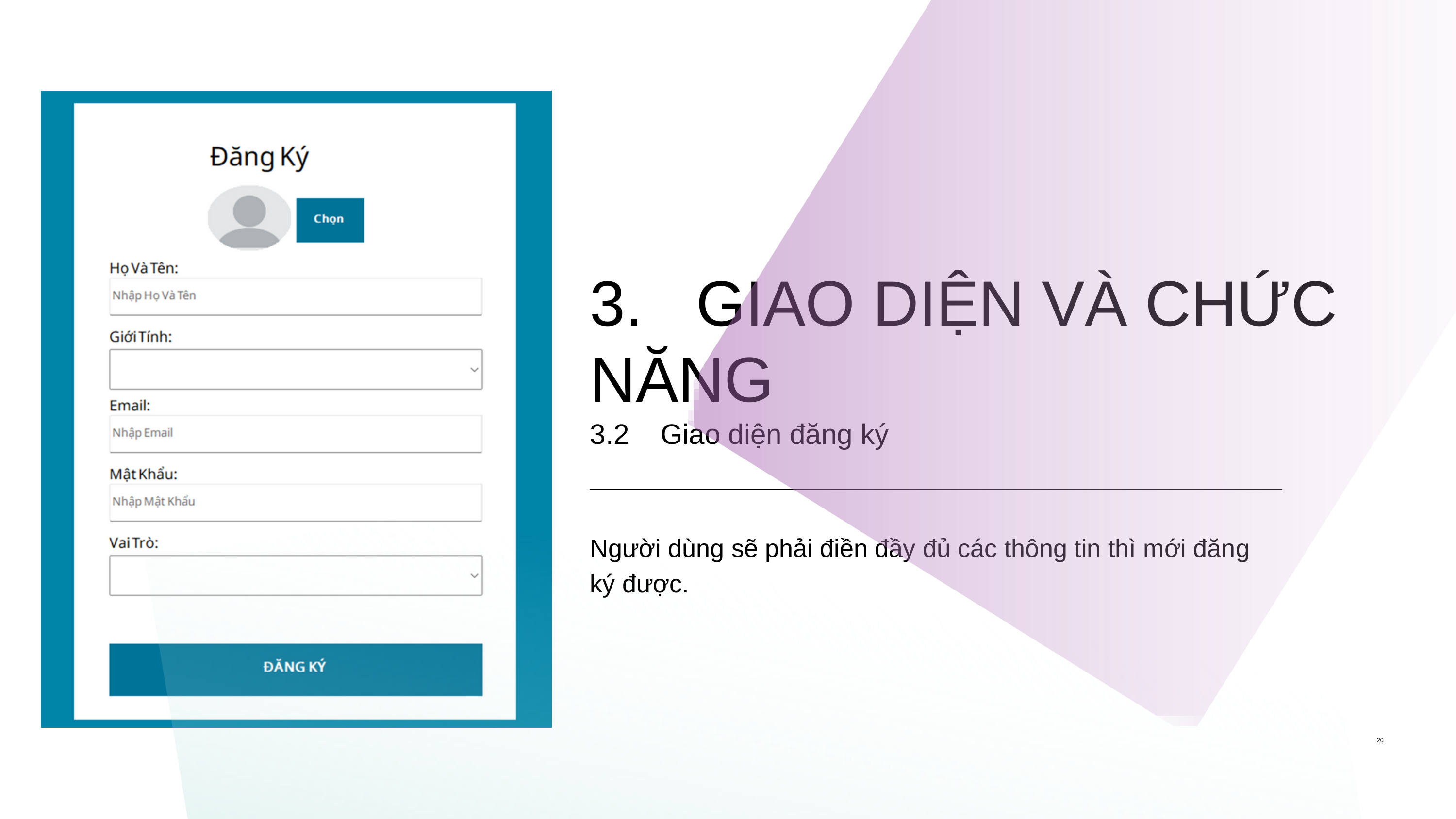

3.   GIAO DIỆN VÀ CHỨC NĂNG
3.2    Giao diện đăng ký

Người dùng sẽ phải điền đầy đủ các thông tin thì mới đăng ký được.
20